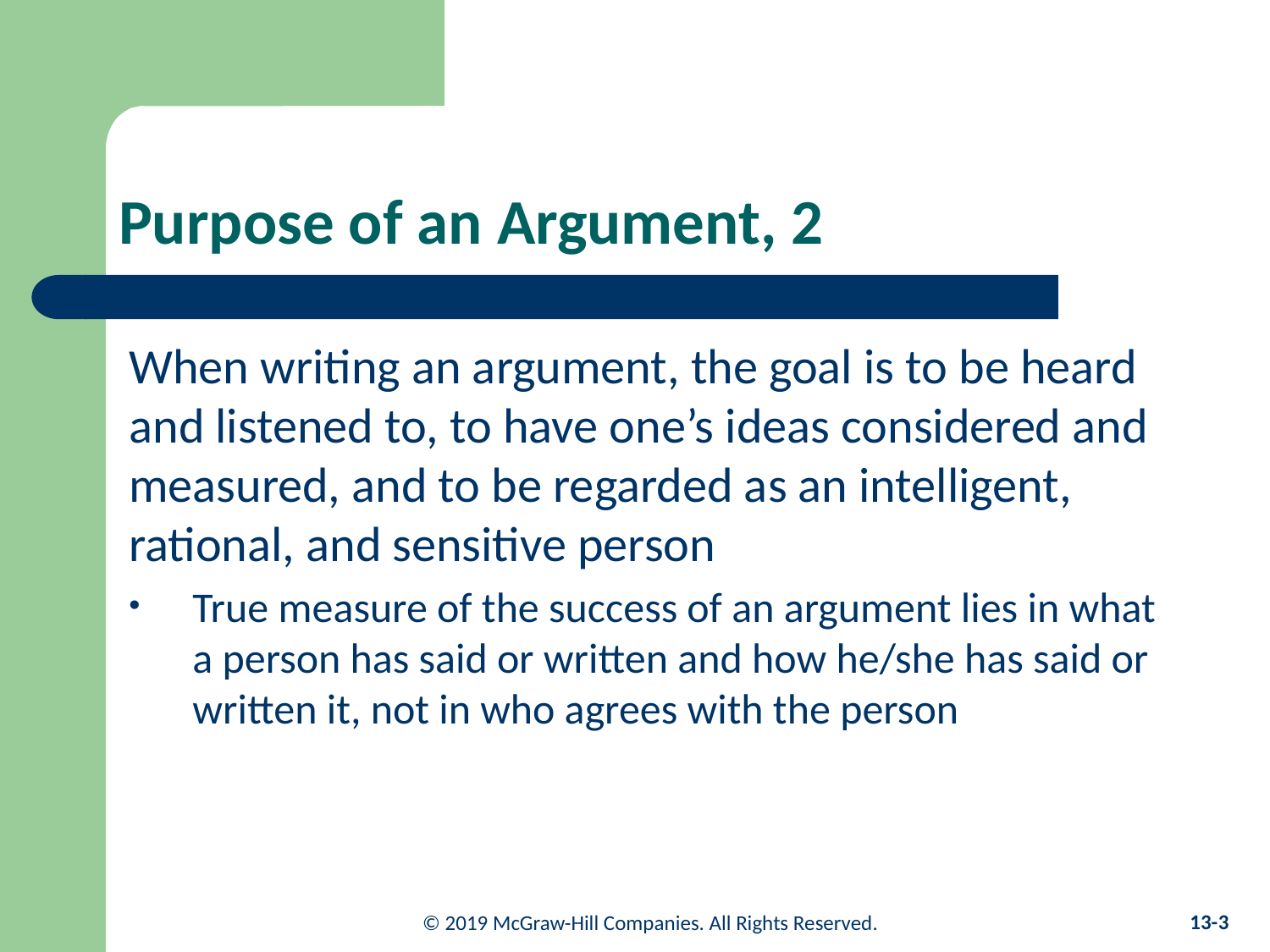

# Purpose of an Argument, 2
When writing an argument, the goal is to be heard and listened to, to have one’s ideas considered and measured, and to be regarded as an intelligent, rational, and sensitive person
True measure of the success of an argument lies in what a person has said or written and how he/she has said or written it, not in who agrees with the person